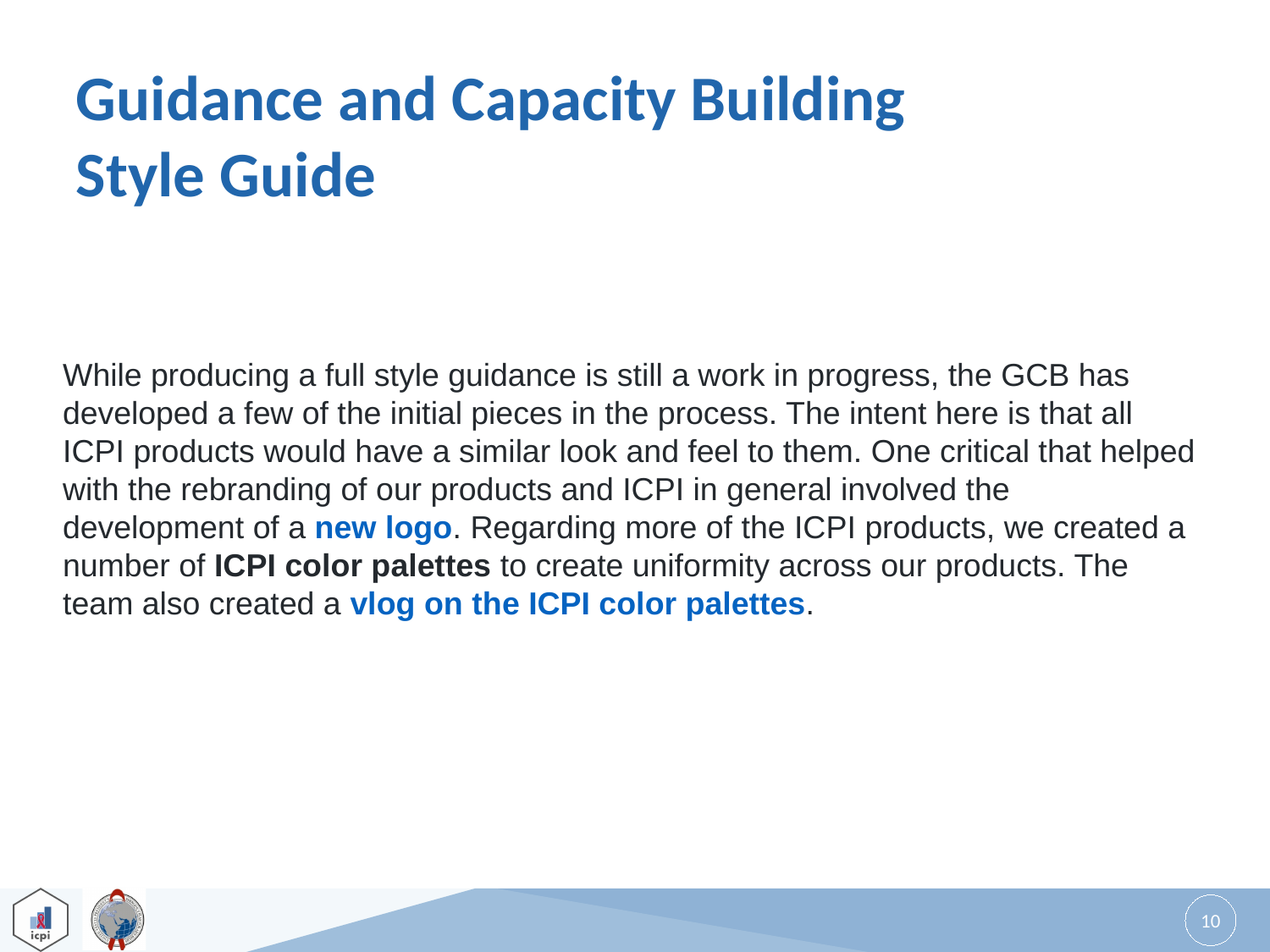

# Guidance and Capacity Building Style Guide
While producing a full style guidance is still a work in progress, the GCB has developed a few of the initial pieces in the process. The intent here is that all ICPI products would have a similar look and feel to them. One critical that helped with the rebranding of our products and ICPI in general involved the development of a new logo. Regarding more of the ICPI products, we created a number of ICPI color palettes to create uniformity across our products. The team also created a vlog on the ICPI color palettes.
10